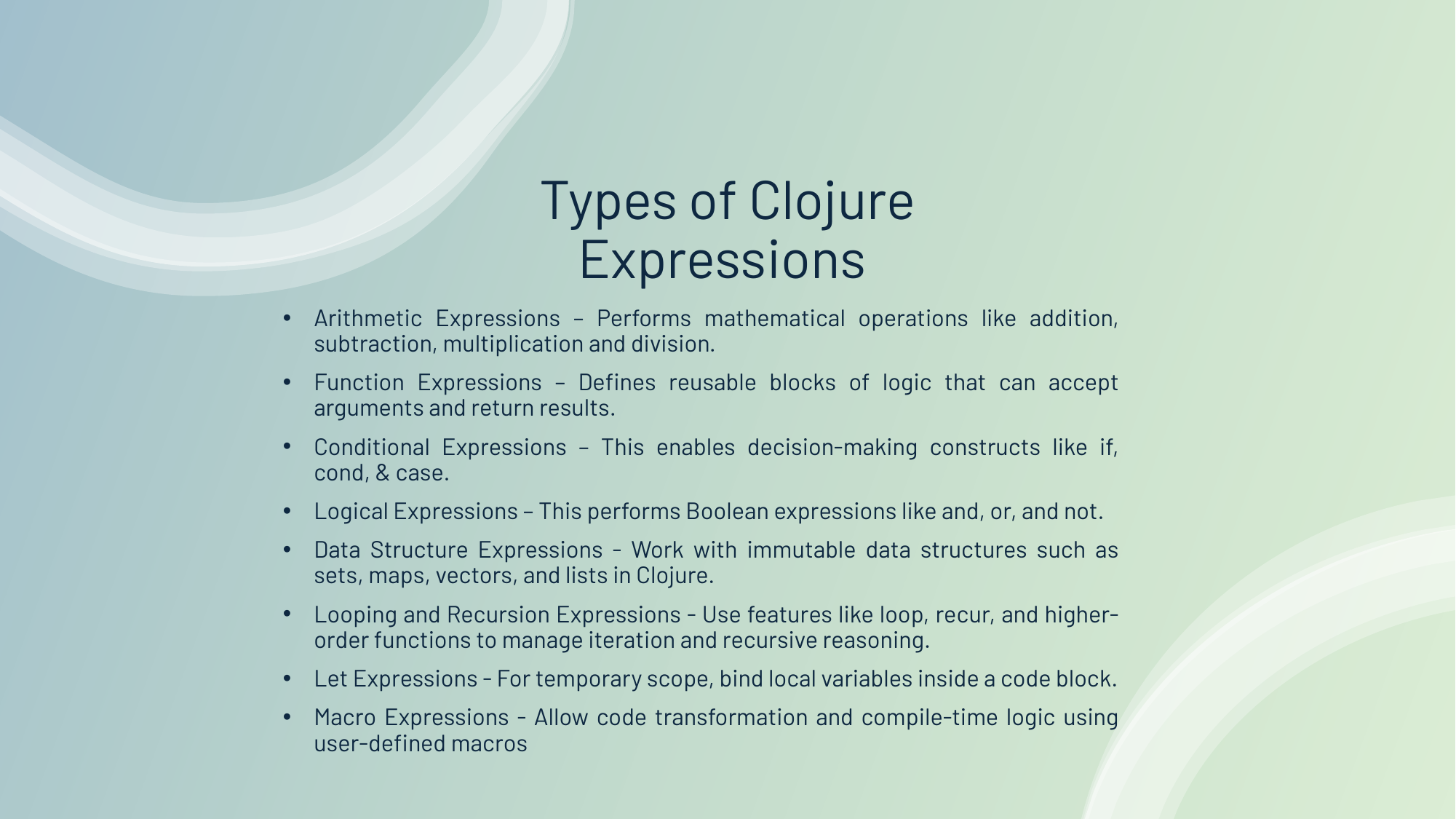

# Types of Clojure Expressions
Arithmetic Expressions – Performs mathematical operations like addition, subtraction, multiplication and division.
Function Expressions – Defines reusable blocks of logic that can accept arguments and return results.
Conditional Expressions – This enables decision-making constructs like if, cond, & case.
Logical Expressions – This performs Boolean expressions like and, or, and not.
Data Structure Expressions - Work with immutable data structures such as sets, maps, vectors, and lists in Clojure.
Looping and Recursion Expressions - Use features like loop, recur, and higher-order functions to manage iteration and recursive reasoning.
Let Expressions - For temporary scope, bind local variables inside a code block.
Macro Expressions - Allow code transformation and compile-time logic using user-defined macros